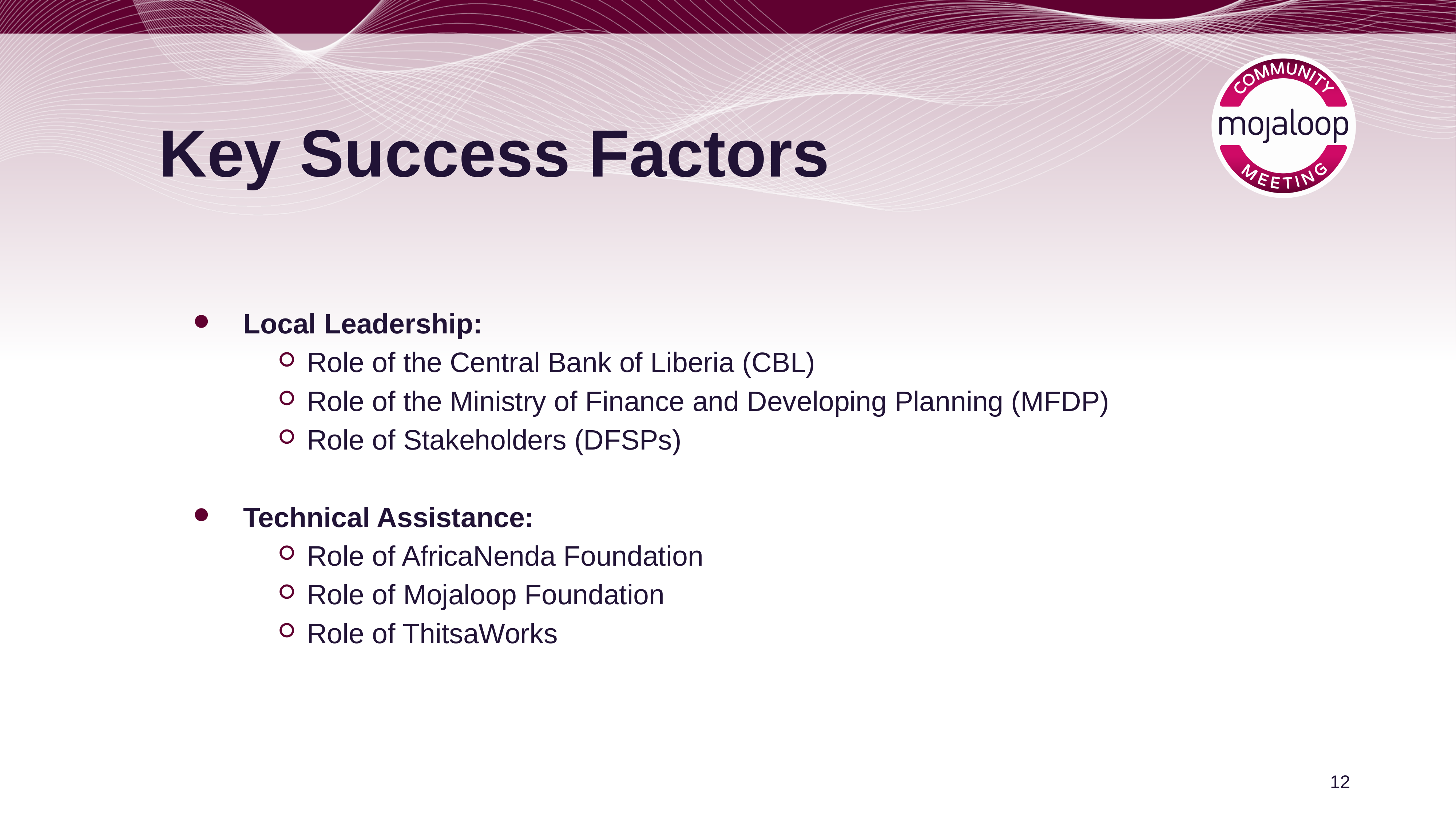

Key Success Factors
Local Leadership:
Role of the Central Bank of Liberia (CBL)
Role of the Ministry of Finance and Developing Planning (MFDP)
Role of Stakeholders (DFSPs)

Technical Assistance:
Role of AfricaNenda Foundation
Role of Mojaloop Foundation
Role of ThitsaWorks
12